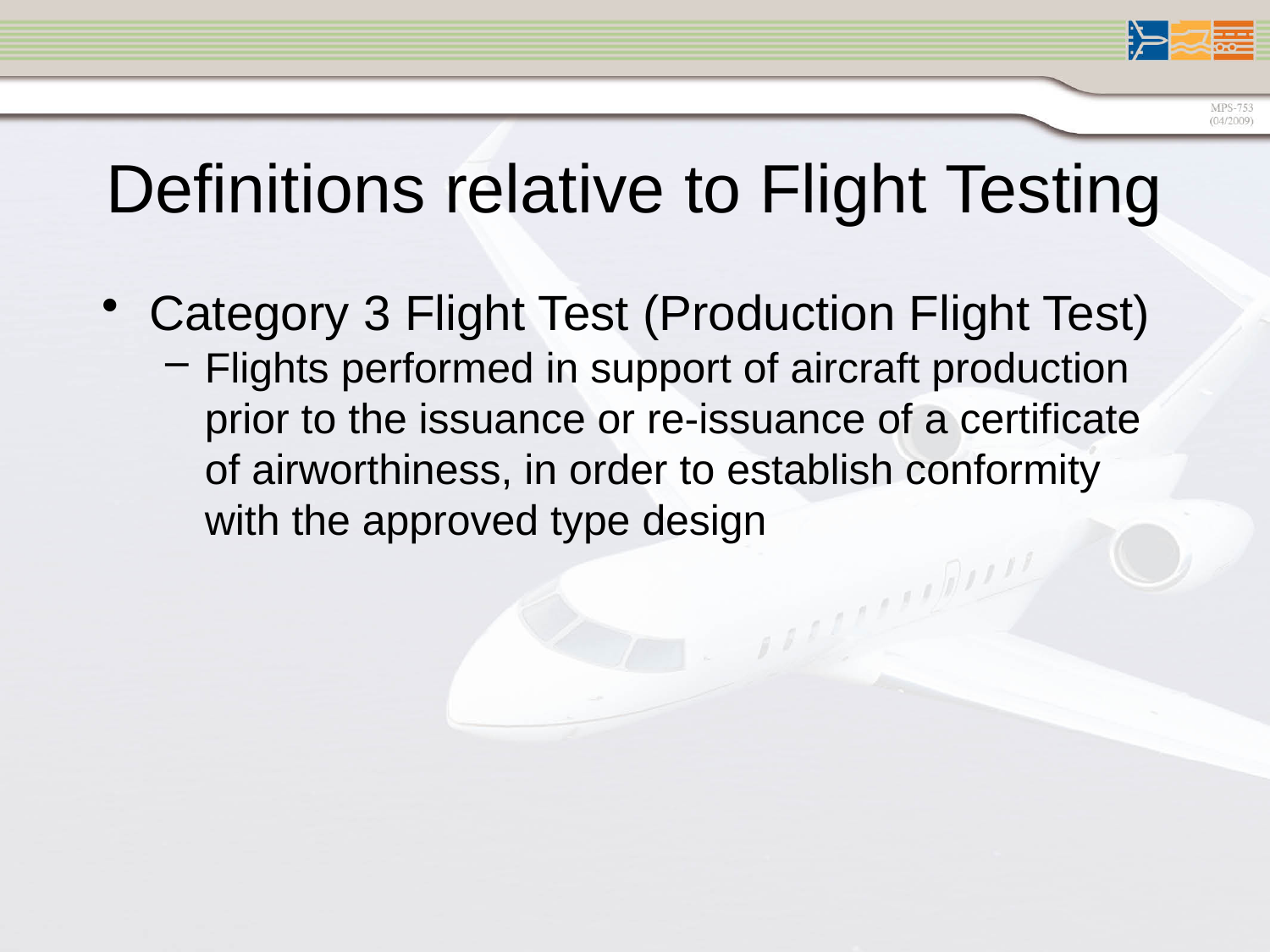

Definitions relative to Flight Testing
Category 3 Flight Test (Production Flight Test)
Flights performed in support of aircraft production  prior to the issuance or re-issuance of a certificate of airworthiness, in order to establish conformity with the approved type design